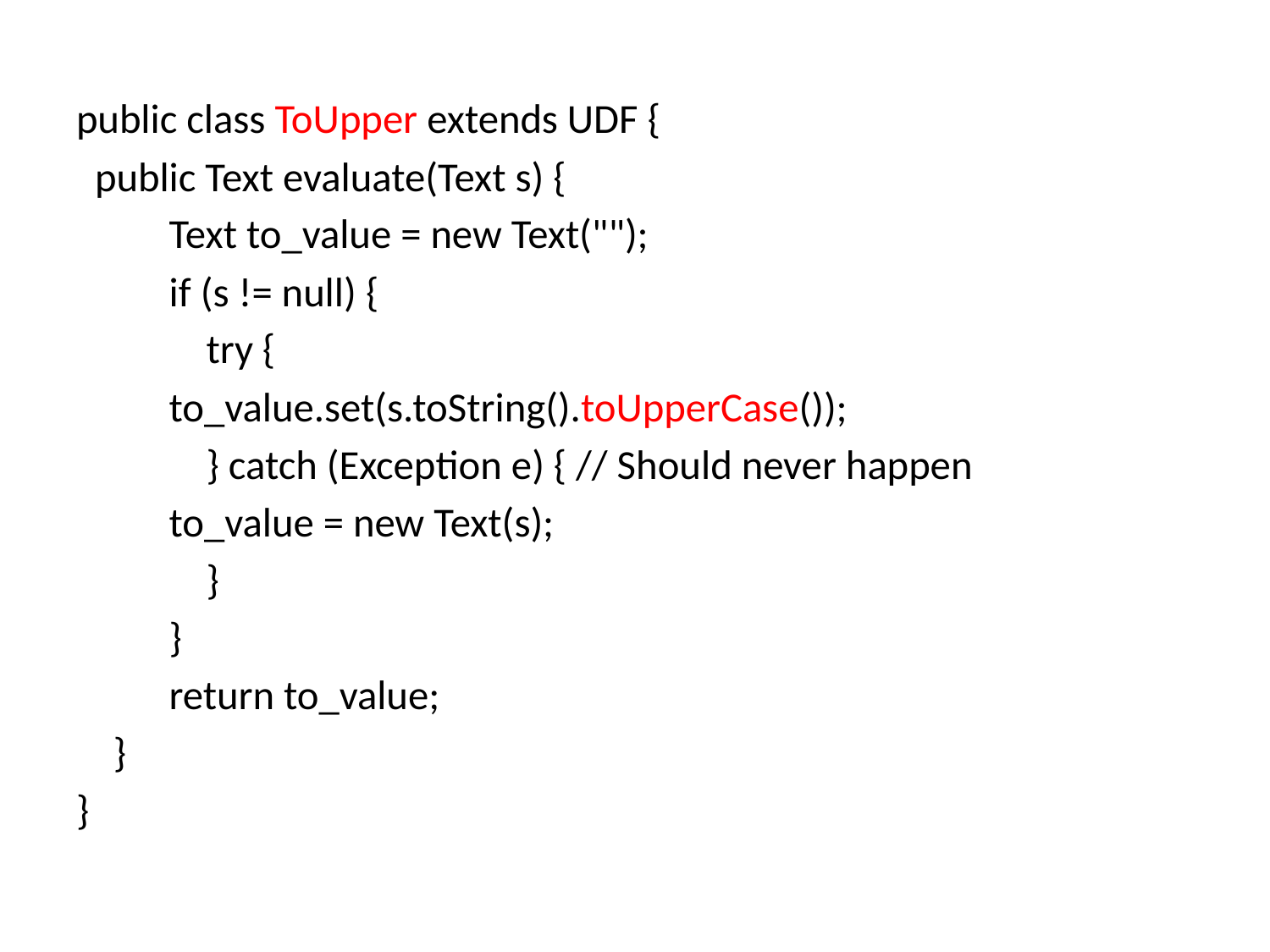

public class ToUpper extends UDF {
  public Text evaluate(Text s) {
		Text to_value = new Text("");
		if (s != null) {
		    try {
			to_value.set(s.toString().toUpperCase());
		    } catch (Exception e) { // Should never happen
				to_value = new Text(s);
		    }
		}
		return to_value;
    }
}